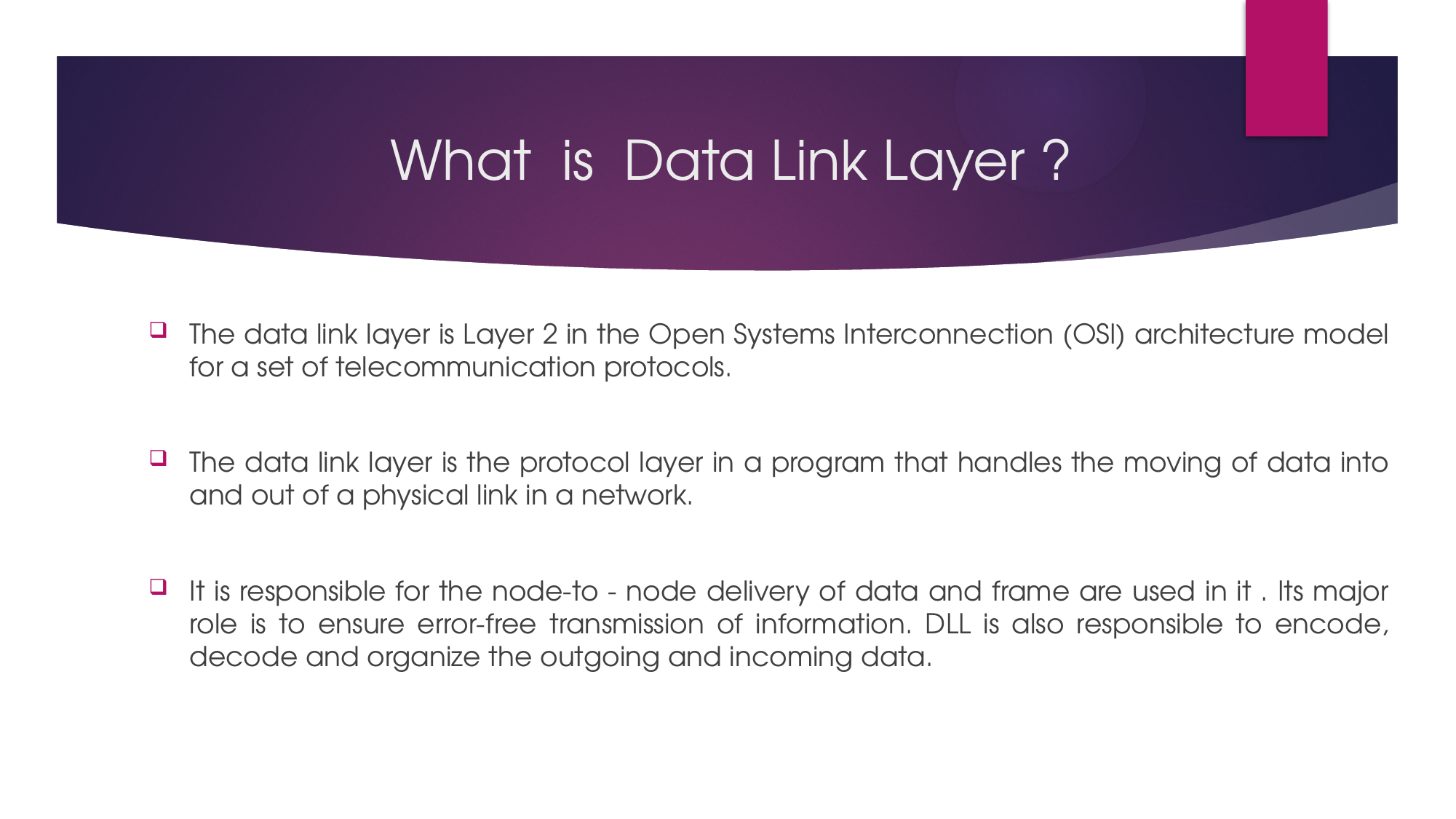

# What  is  Data Link Layer ?
The data link layer is Layer 2 in the Open Systems Interconnection (OSI) architecture model for a set of telecommunication protocols.

The data link layer is the protocol layer in a program that handles the moving of data into and out of a physical link in a network.

It is responsible for the node-to - node delivery of data and frame are used in it . Its major role is to ensure error-free transmission of information. DLL is also responsible to encode, decode and organize the outgoing and incoming data.